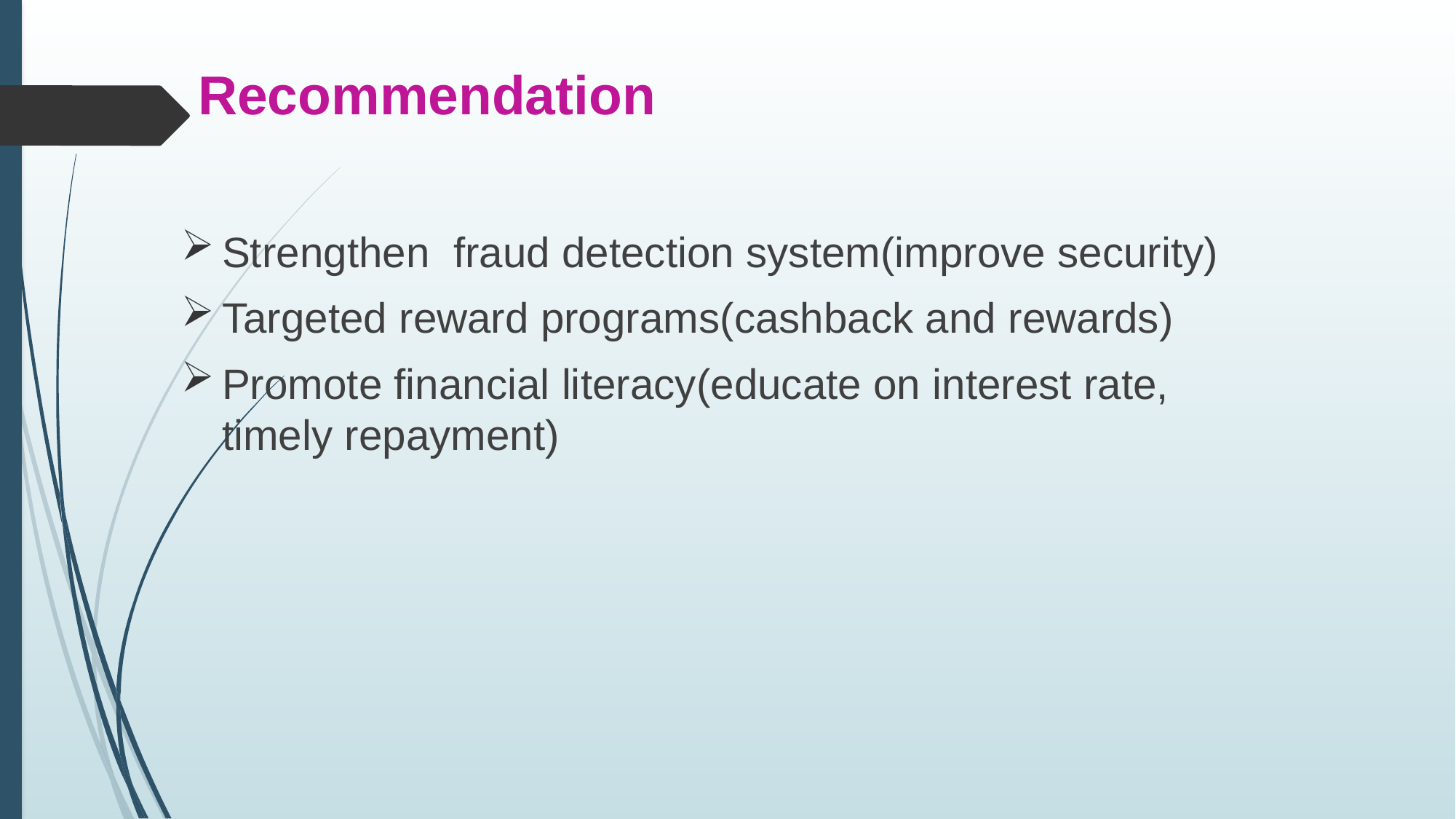

# Recommendation

Strengthen  fraud detection system(improve security)
Targeted reward programs(cashback and rewards)
Promote financial literacy(educate on interest rate, timely repayment)